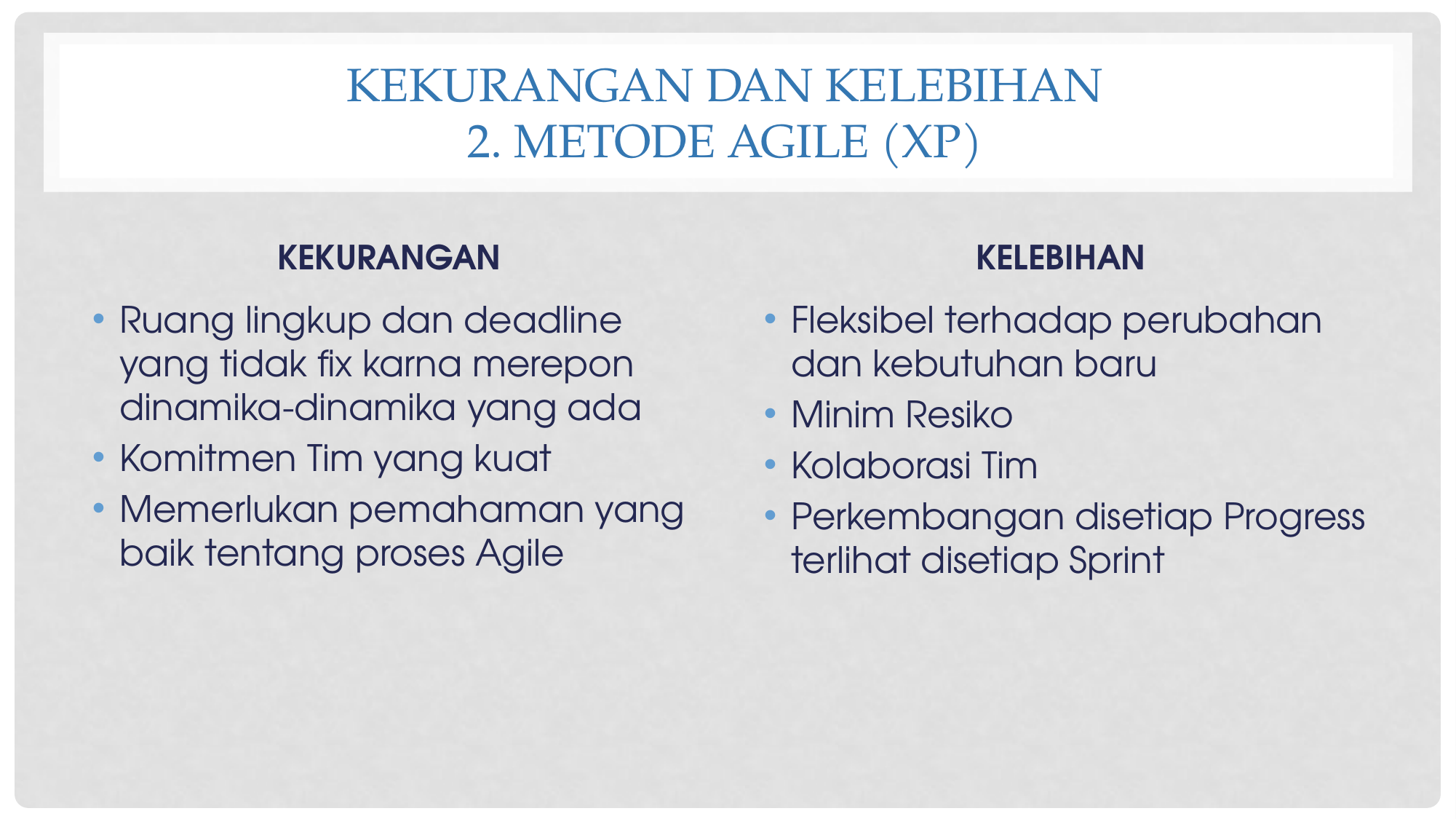

# Kekurangan dan kelebihan 2. Metode agile (xp)
KEKURANGAN
KELEBIHAN
Ruang lingkup dan deadline yang tidak fix karna merepon dinamika-dinamika yang ada
Komitmen Tim yang kuat
Memerlukan pemahaman yang baik tentang proses Agile

Fleksibel terhadap perubahan dan kebutuhan baru
Minim Resiko
Kolaborasi Tim
Perkembangan disetiap Progress terlihat disetiap Sprint